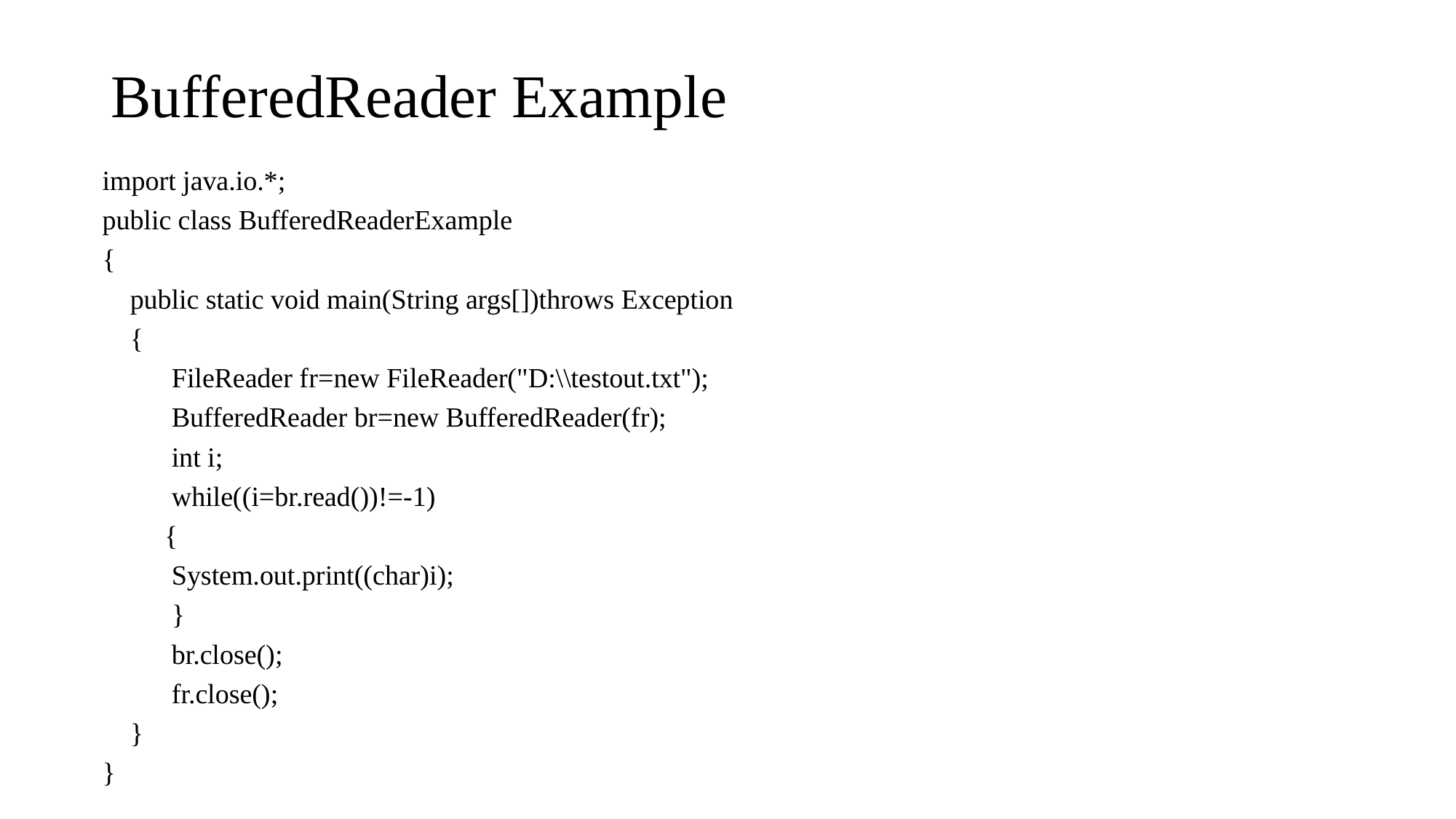

# BufferedReader Example
import java.io.*;
public class BufferedReaderExample
{
    public static void main(String args[])throws Exception
    {
          FileReader fr=new FileReader("D:\\testout.txt");
          BufferedReader br=new BufferedReader(fr);
          int i;
          while((i=br.read())!=-1)
         {
          System.out.print((char)i);
          }
          br.close();
          fr.close();
    }
}